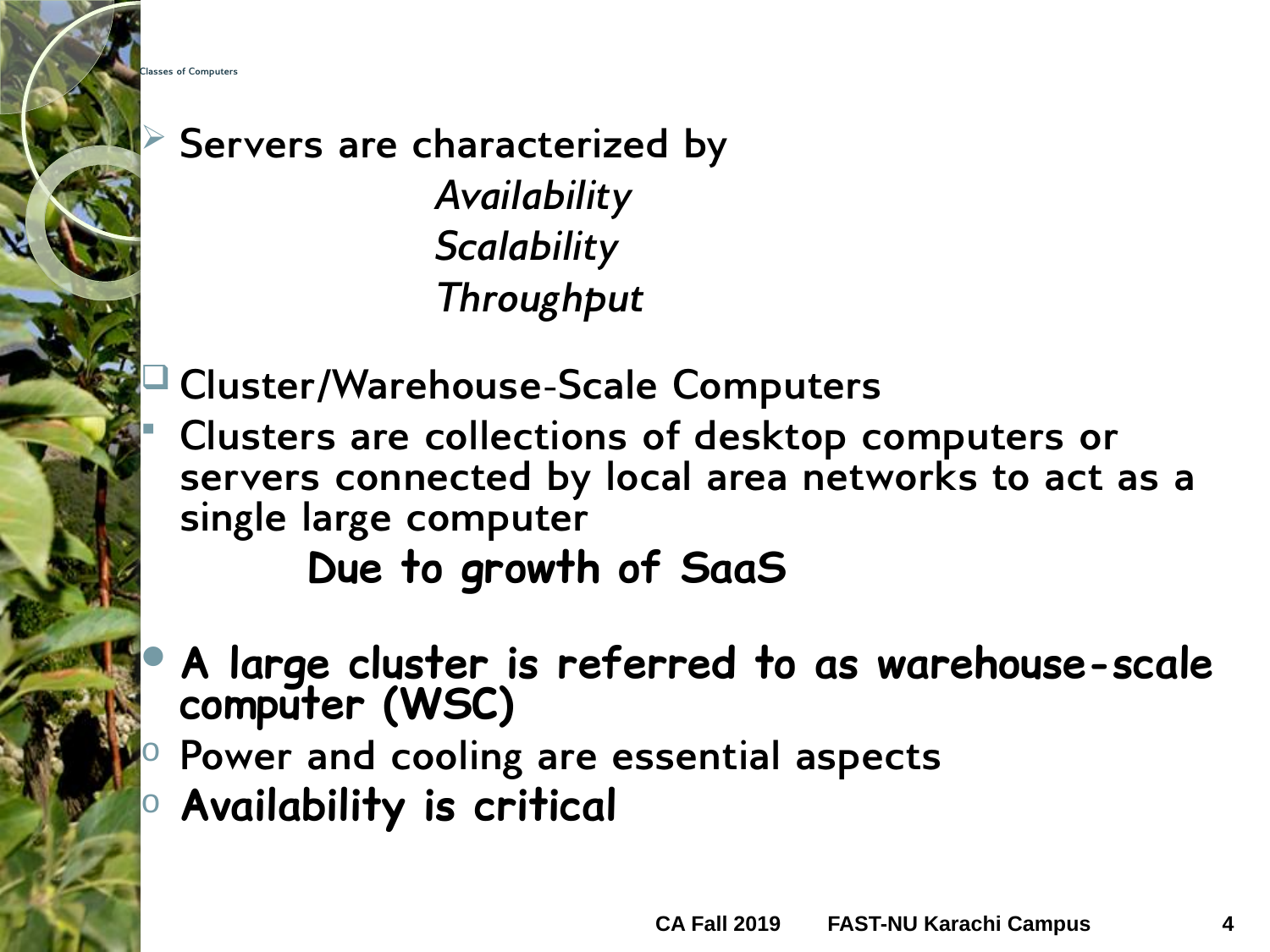

# Classes of Computers
Servers are characterized by
			Availability
			Scalability
			Throughput

Cluster/Warehouse-Scale Computers
Clusters are collections of desktop computers or servers connected by local area networks to act as a single large computer
		Due to growth of SaaS

A large cluster is referred to as warehouse-scale computer (WSC)
Power and cooling are essential aspects
Availability is critical
CA Fall 2019
4
FAST-NU Karachi Campus